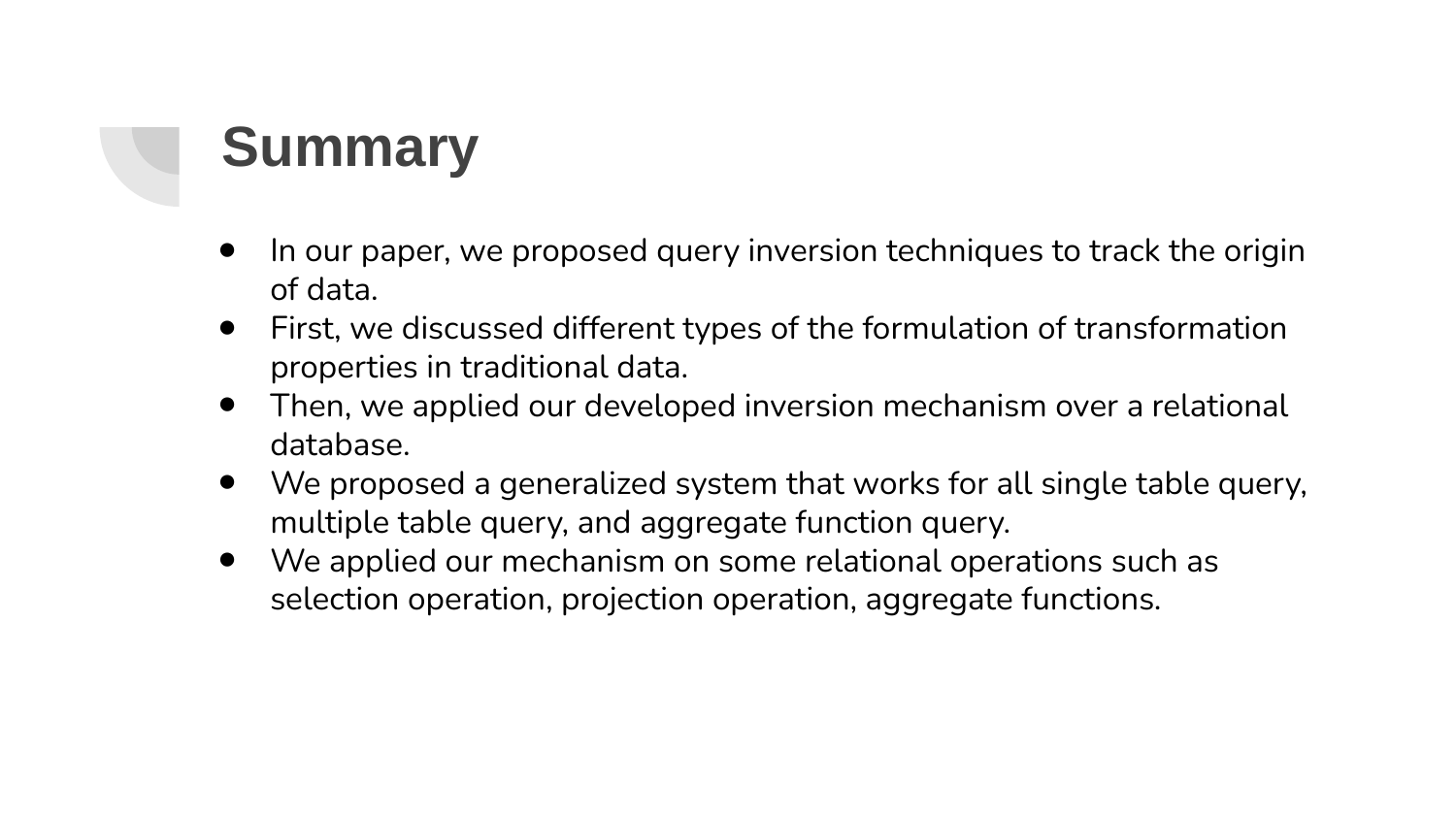

# Summary
In our paper, we proposed query inversion techniques to track the origin of data.
First, we discussed different types of the formulation of transformation properties in traditional data.
Then, we applied our developed inversion mechanism over a relational database.
We proposed a generalized system that works for all single table query, multiple table query, and aggregate function query.
We applied our mechanism on some relational operations such as selection operation, projection operation, aggregate functions.